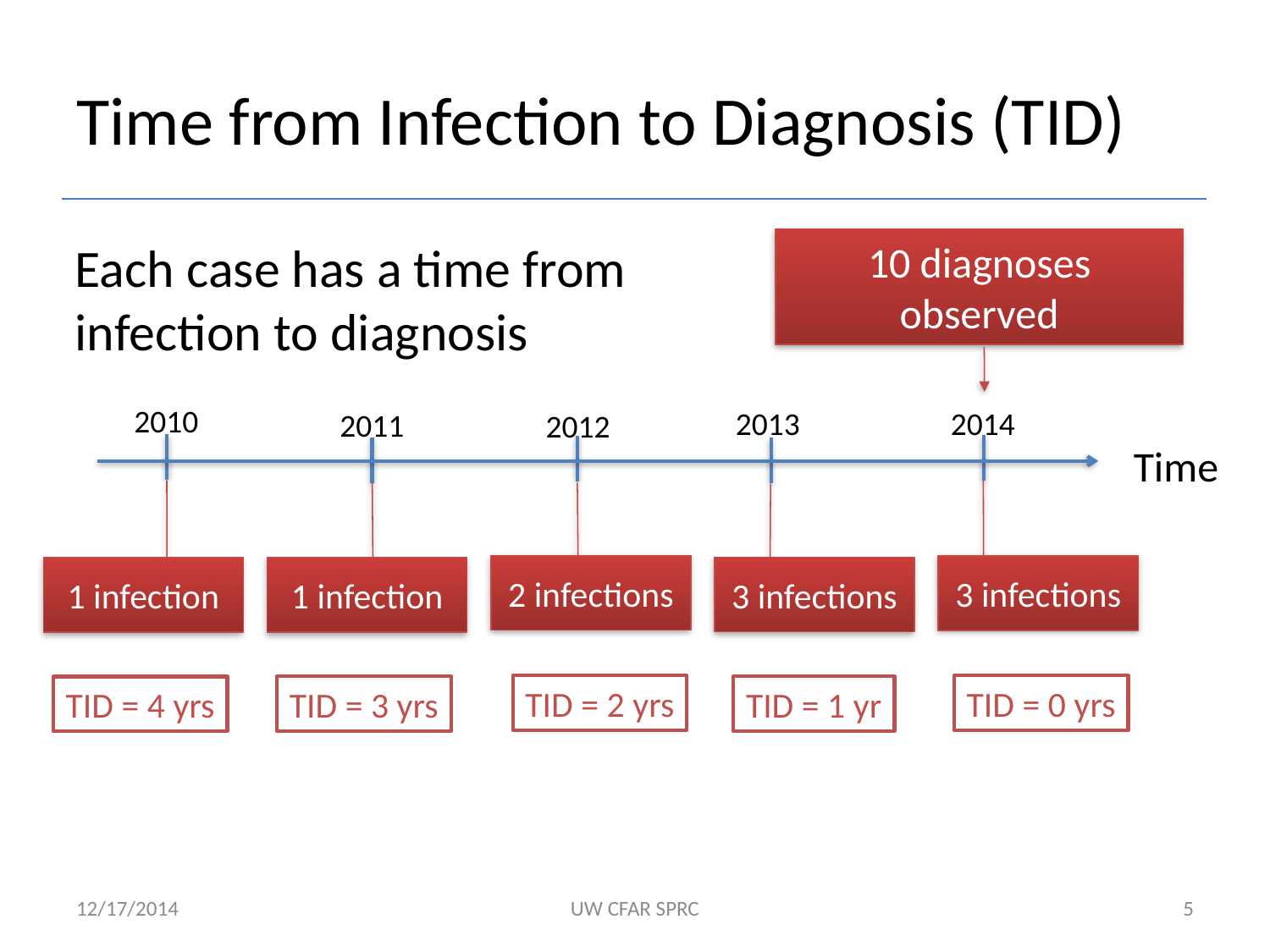

# Time from Infection to Diagnosis (TID)
Each case has a time from infection to diagnosis
10 diagnoses observed
2010
2013
2014
2011
2012
Time
2 infections
3 infections
3 infections
1 infection
1 infection
TID = 2 yrs
TID = 0 yrs
TID = 3 yrs
TID = 1 yr
TID = 4 yrs
12/17/2014
UW CFAR SPRC
5